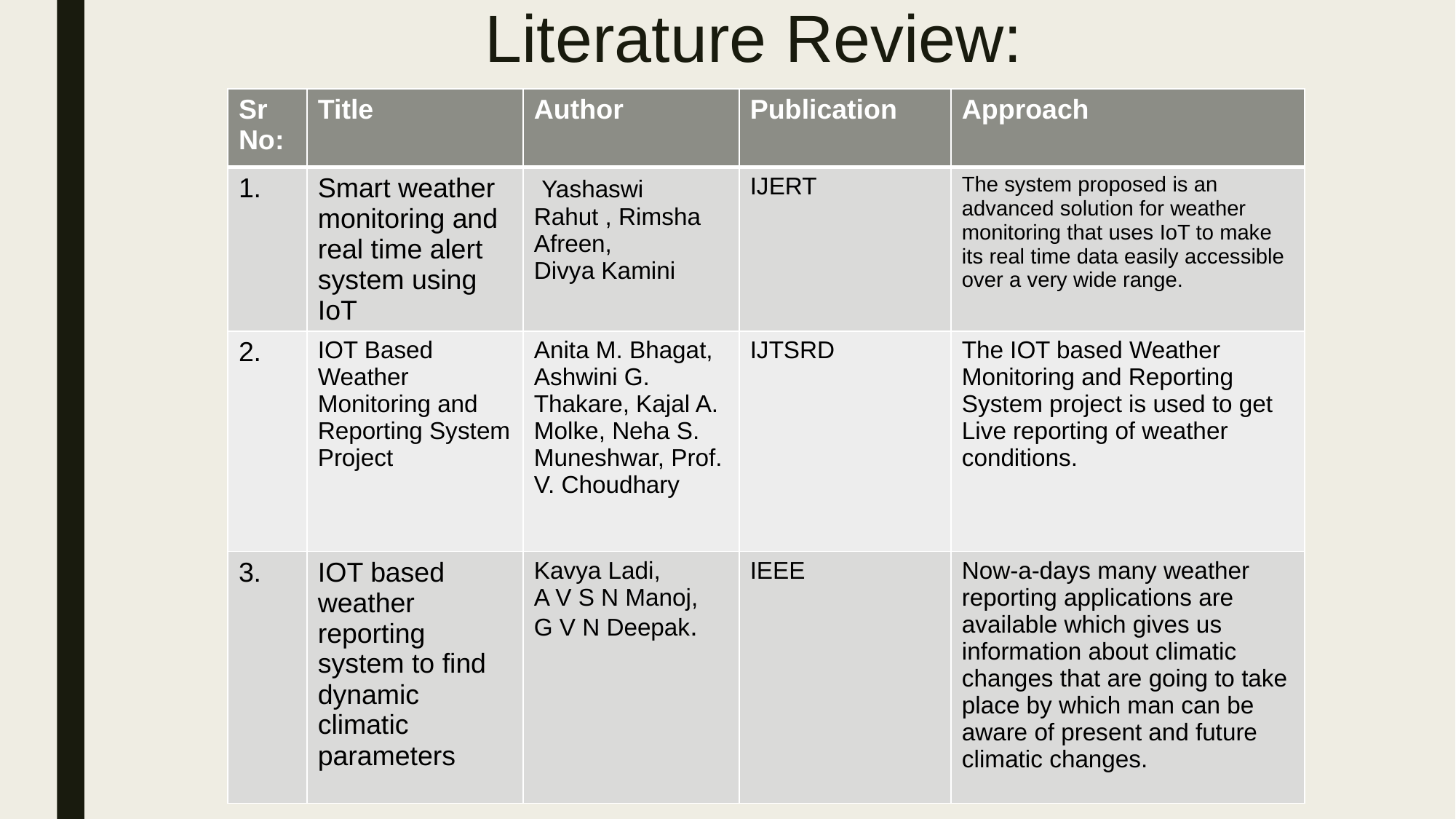

# Literature Review:
| Sr No: | Title | Author | Publication | Approach |
| --- | --- | --- | --- | --- |
| 1. | Smart weather monitoring and real time alert system using IoT | Yashaswi Rahut , Rimsha Afreen, Divya Kamini | IJERT | The system proposed is an advanced solution for weather monitoring that uses IoT to make its real time data easily accessible over a very wide range. |
| 2. | IOT Based Weather Monitoring and Reporting System Project | Anita M. Bhagat, Ashwini G. Thakare, Kajal A. Molke, Neha S. Muneshwar, Prof. V. Choudhary | IJTSRD | The IOT based Weather Monitoring and Reporting System project is used to get Live reporting of weather conditions. |
| 3. | IOT based weather reporting system to find dynamic climatic parameters | Kavya Ladi, A V S N Manoj, G V N Deepak. | IEEE | Now-a-days many weather reporting applications are available which gives us information about climatic changes that are going to take place by which man can be aware of present and future climatic changes. |